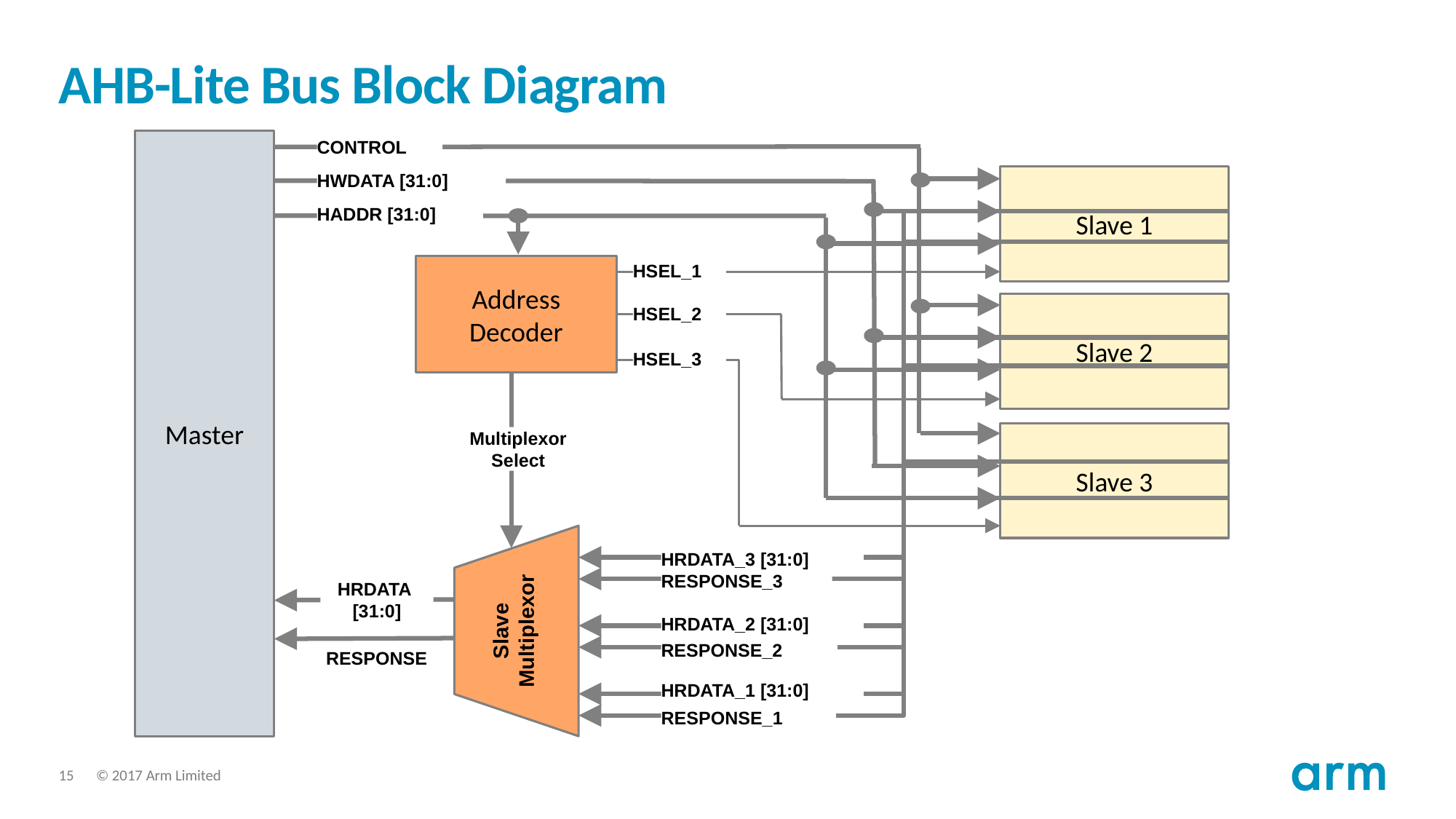

# AHB-Lite Bus Block Diagram
Master
CONTROL
Slave 1
HWDATA [31:0]

HADDR [31:0]

Address
Decoder
HSEL_1
Slave 2

HSEL_2

HSEL_3

Slave 3
Multiplexor
Select
HRDATA_3 [31:0]

RESPONSE_3
HRDATA
[31:0]
Slave
Multiplexor
HRDATA_2 [31:0]
RESPONSE_2
RESPONSE
HRDATA_1 [31:0]
RESPONSE_1